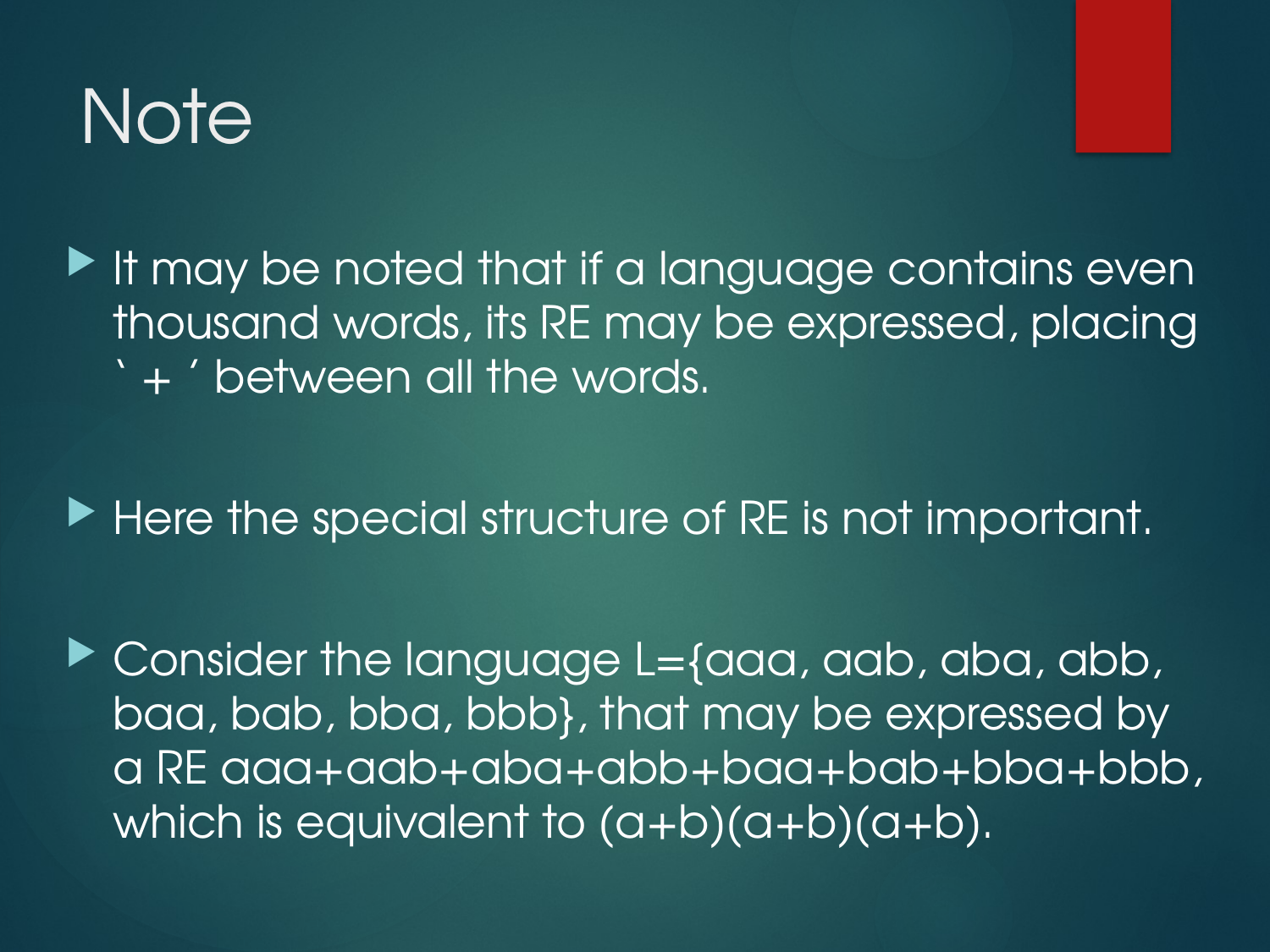

# Note
It may be noted that if a language contains even thousand words, its RE may be expressed, placing ‘ + ’ between all the words.

Here the special structure of RE is not important.

Consider the language L={aaa, aab, aba, abb, baa, bab, bba, bbb}, that may be expressed by a RE aaa+aab+aba+abb+baa+bab+bba+bbb, which is equivalent to (a+b)(a+b)(a+b).